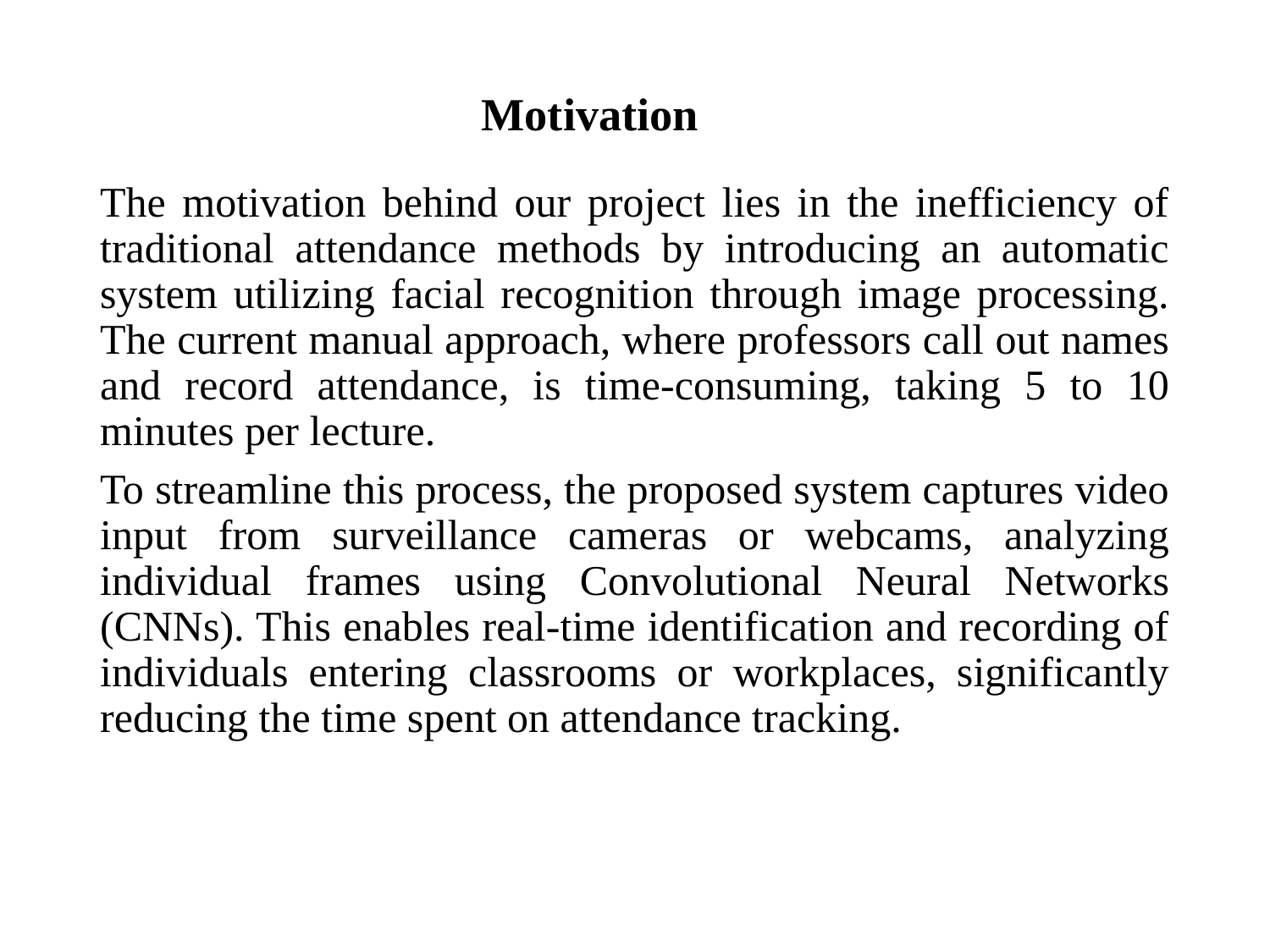

# Motivation
The motivation behind our project lies in the inefficiency of traditional attendance methods by introducing an automatic system utilizing facial recognition through image processing. The current manual approach, where professors call out names and record attendance, is time-consuming, taking 5 to 10 minutes per lecture.
To streamline this process, the proposed system captures video input from surveillance cameras or webcams, analyzing individual frames using Convolutional Neural Networks (CNNs). This enables real-time identification and recording of individuals entering classrooms or workplaces, significantly reducing the time spent on attendance tracking.